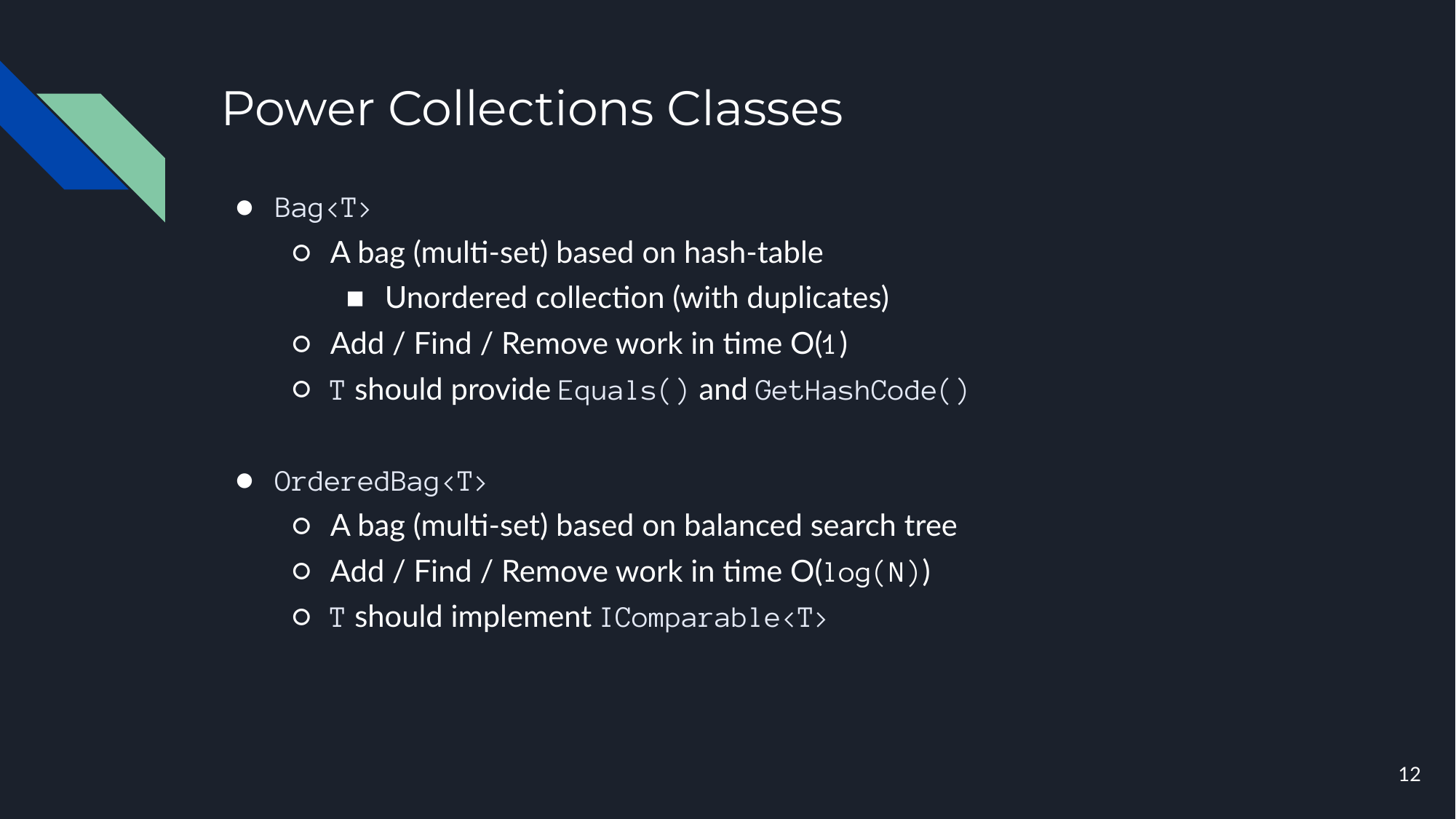

# Power Collections Classes
Bag<T>
A bag (multi-set) based on hash-table
Unordered collection (with duplicates)
Add / Find / Remove work in time O(1)
T should provide Equals() and GetHashCode()

OrderedBag<T>
A bag (multi-set) based on balanced search tree
Add / Find / Remove work in time O(log(N))
T should implement IComparable<T>
12